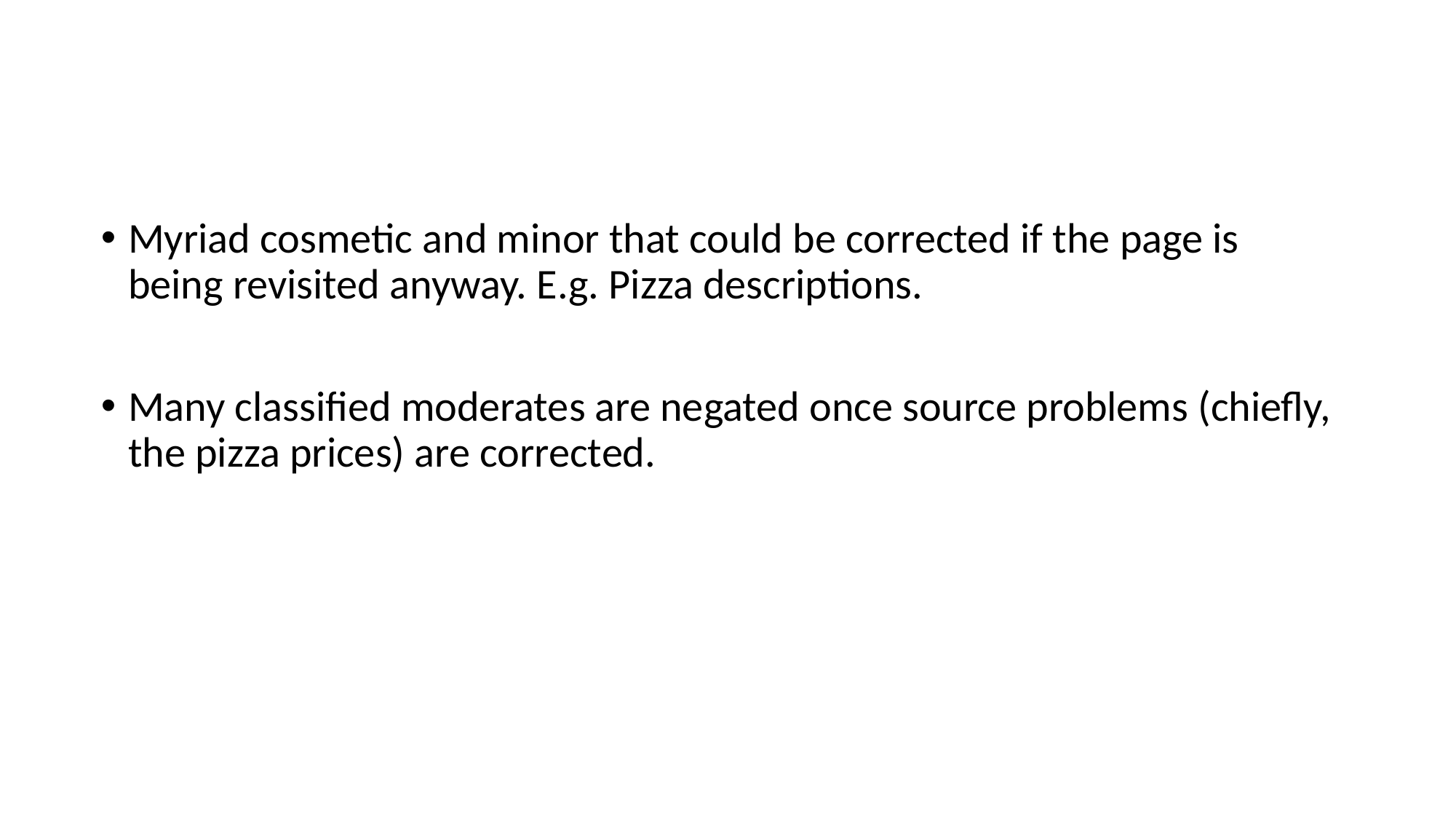

Myriad cosmetic and minor that could be corrected if the page is being revisited anyway. E.g. Pizza descriptions.

Many classified moderates are negated once source problems (chiefly, the pizza prices) are corrected.